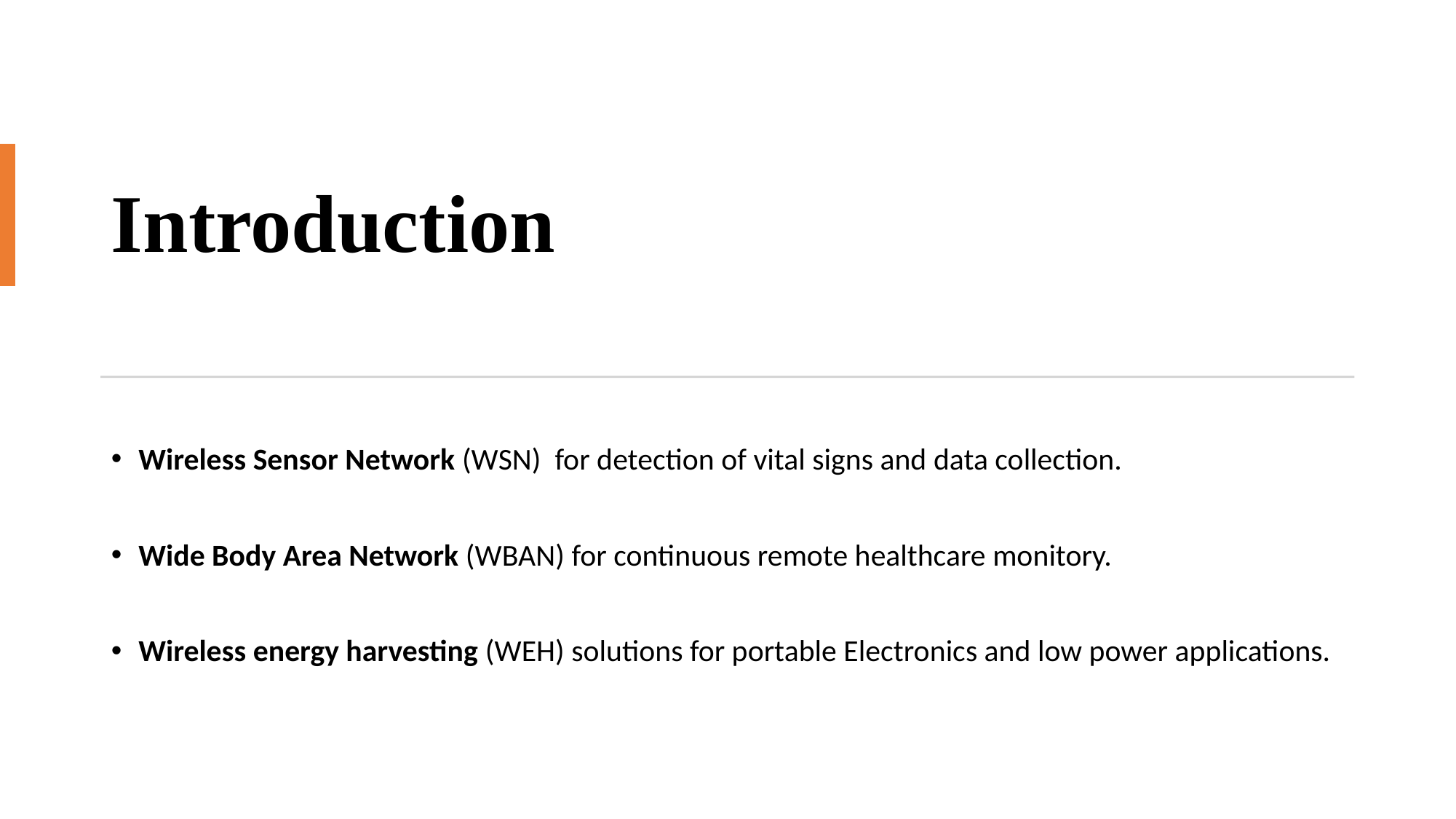

# Introduction

Wireless Sensor Network (WSN)  for detection of vital signs and data collection.

Wide Body Area Network (WBAN) for continuous remote healthcare monitory.

Wireless energy harvesting (WEH) solutions for portable Electronics and low power applications.